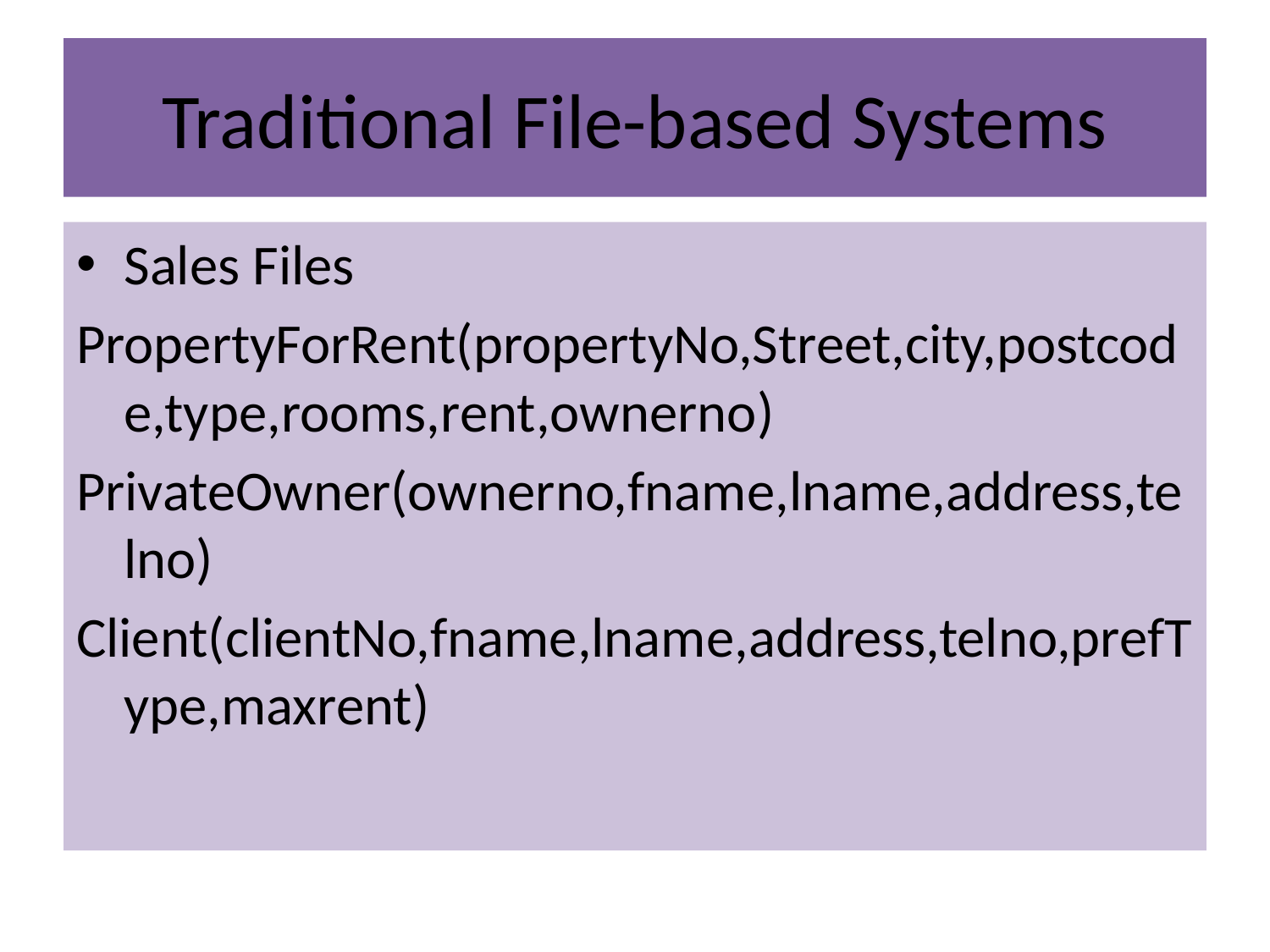

# Traditional File-based Systems
Sales Files
PropertyForRent(propertyNo,Street,city,postcode,type,rooms,rent,ownerno)
PrivateOwner(ownerno,fname,lname,address,telno)
Client(clientNo,fname,lname,address,telno,prefType,maxrent)